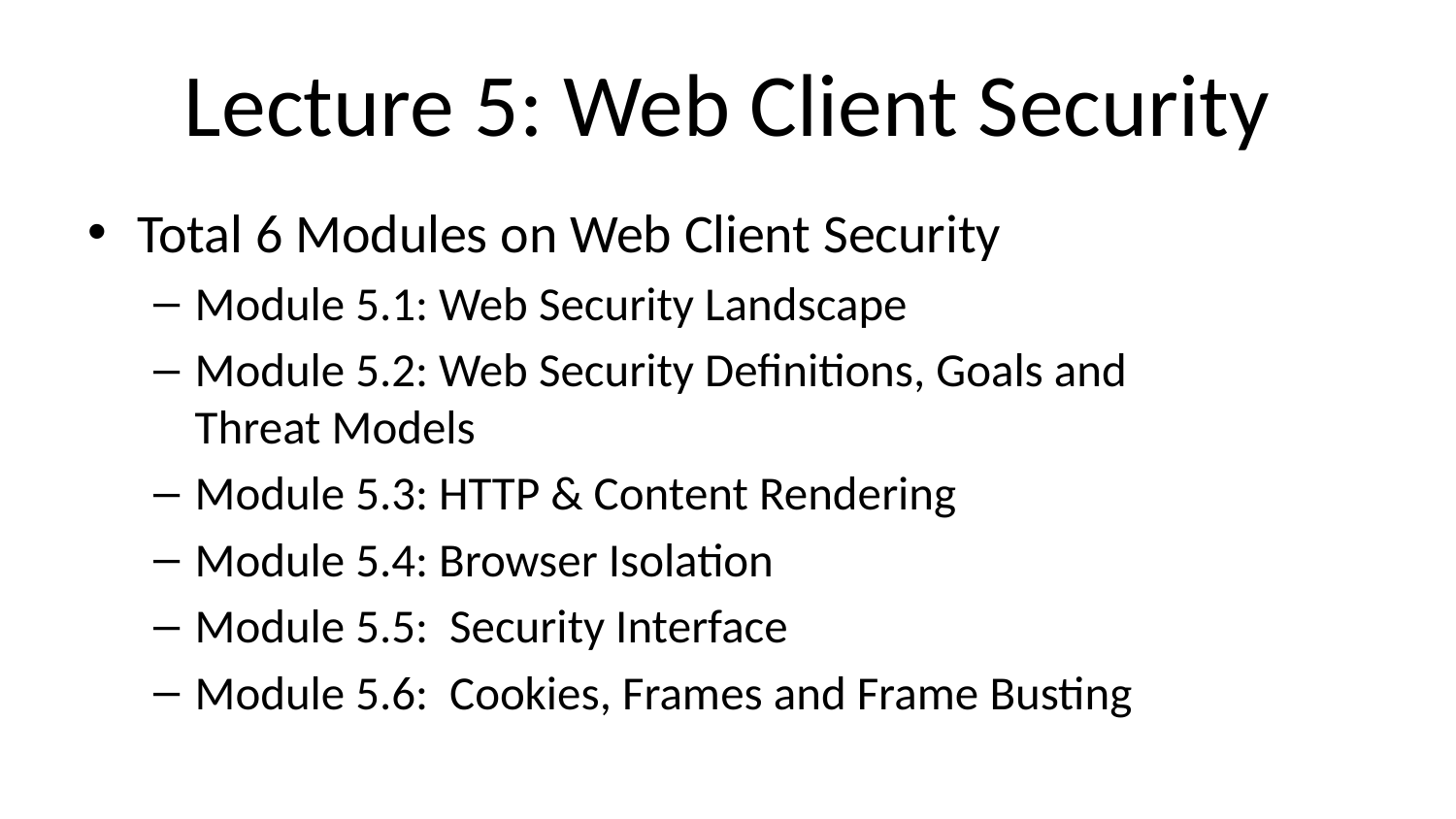

# Lecture 5: Web Client Security
Total 6 Modules on Web Client Security
Module 5.1: Web Security Landscape
Module 5.2: Web Security Definitions, Goals and 			        Threat Models
Module 5.3: HTTP & Content Rendering
Module 5.4: Browser Isolation
Module 5.5:  Security Interface
Module 5.6:  Cookies, Frames and Frame Busting